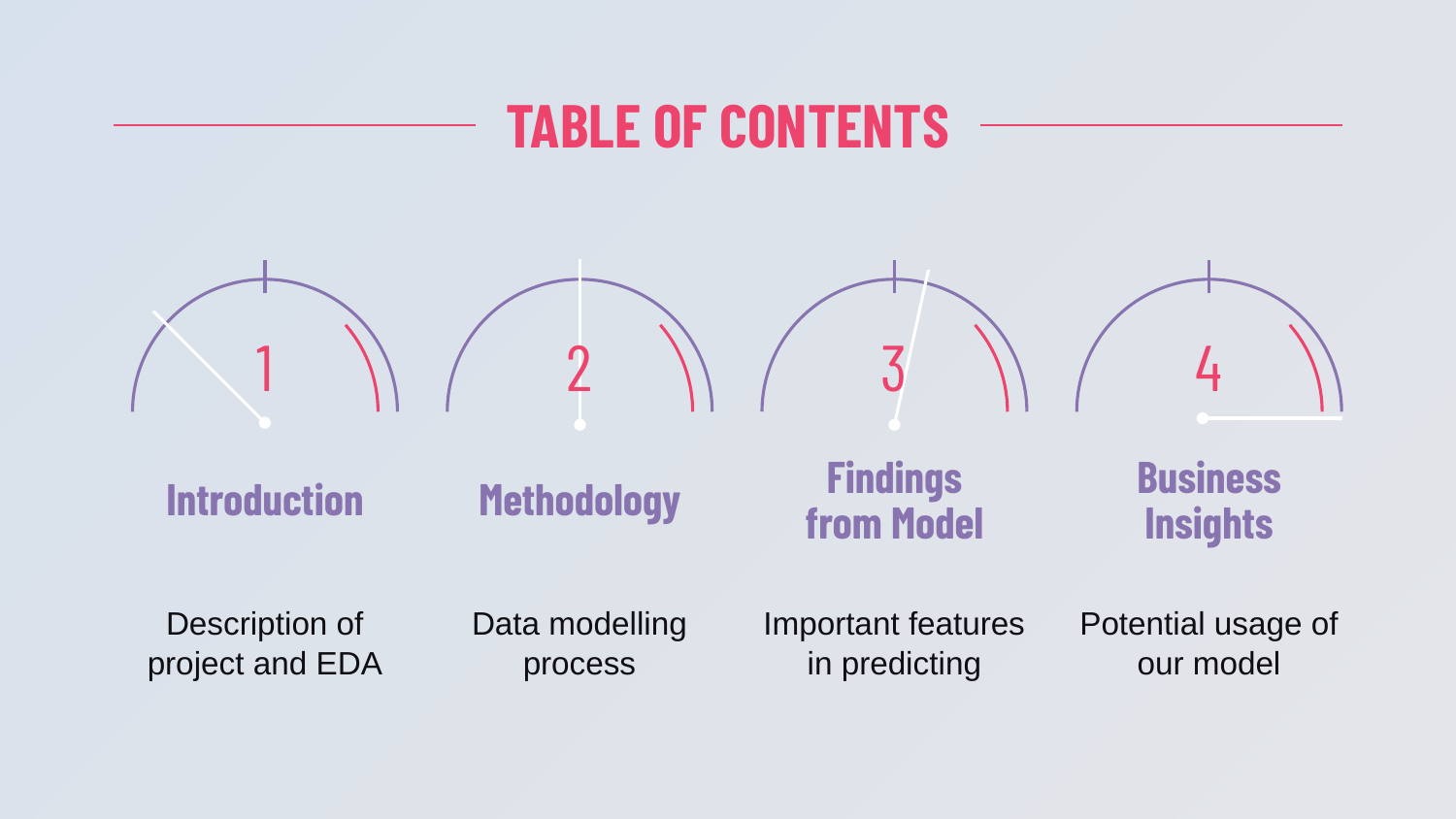

# TABLE OF CONTENTS

1
2
3
4
Introduction
Findings from Model
Business Insights
Methodology
Description of project and EDA
Data modelling process
Important features in predicting
Potential usage of our model